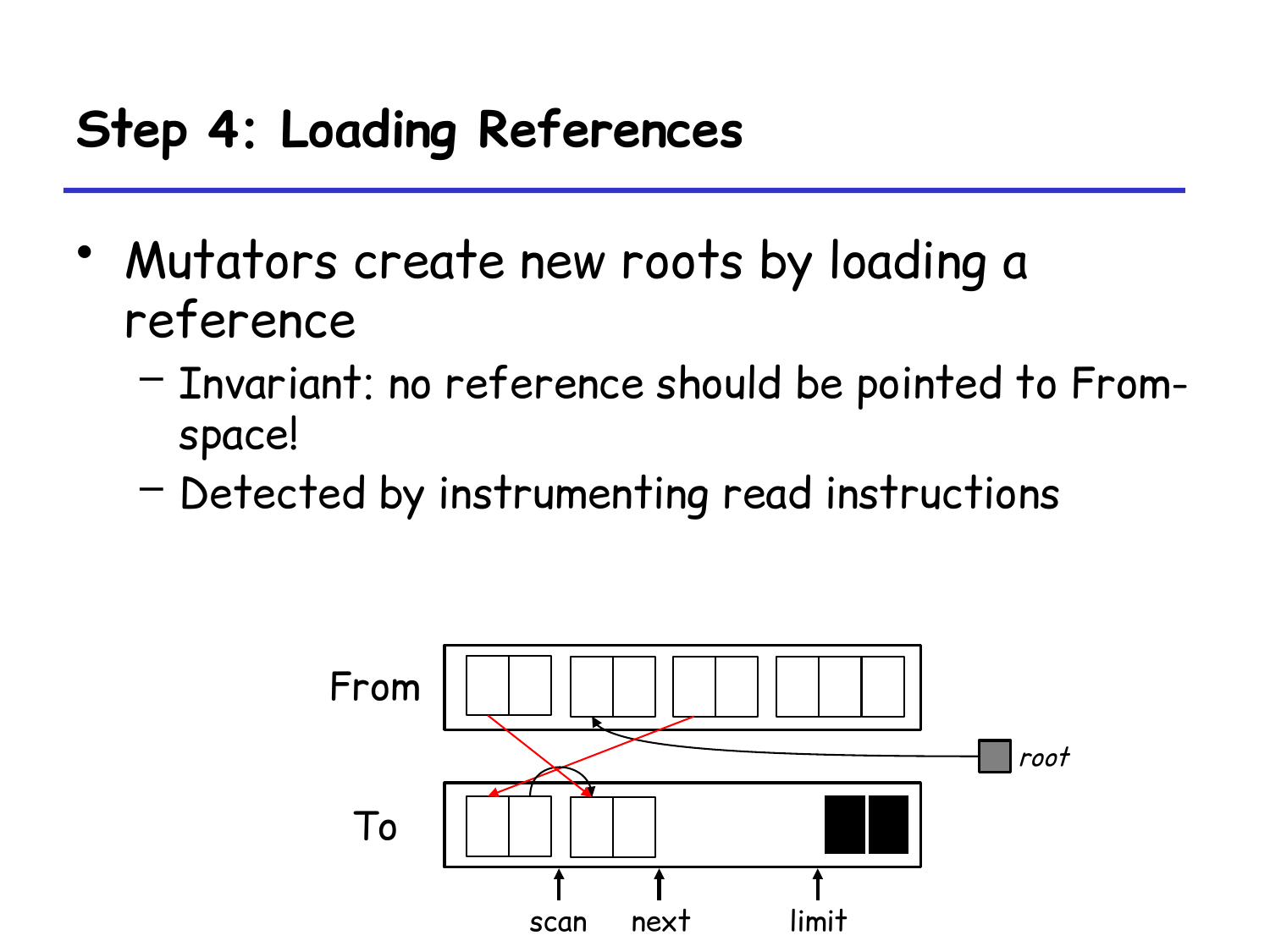

# Step 4: Loading References
Mutators create new roots by loading a reference
Invariant: no reference should be pointed to From-space!
Detected by instrumenting read instructions

From

root

To

9
scan
next
limit